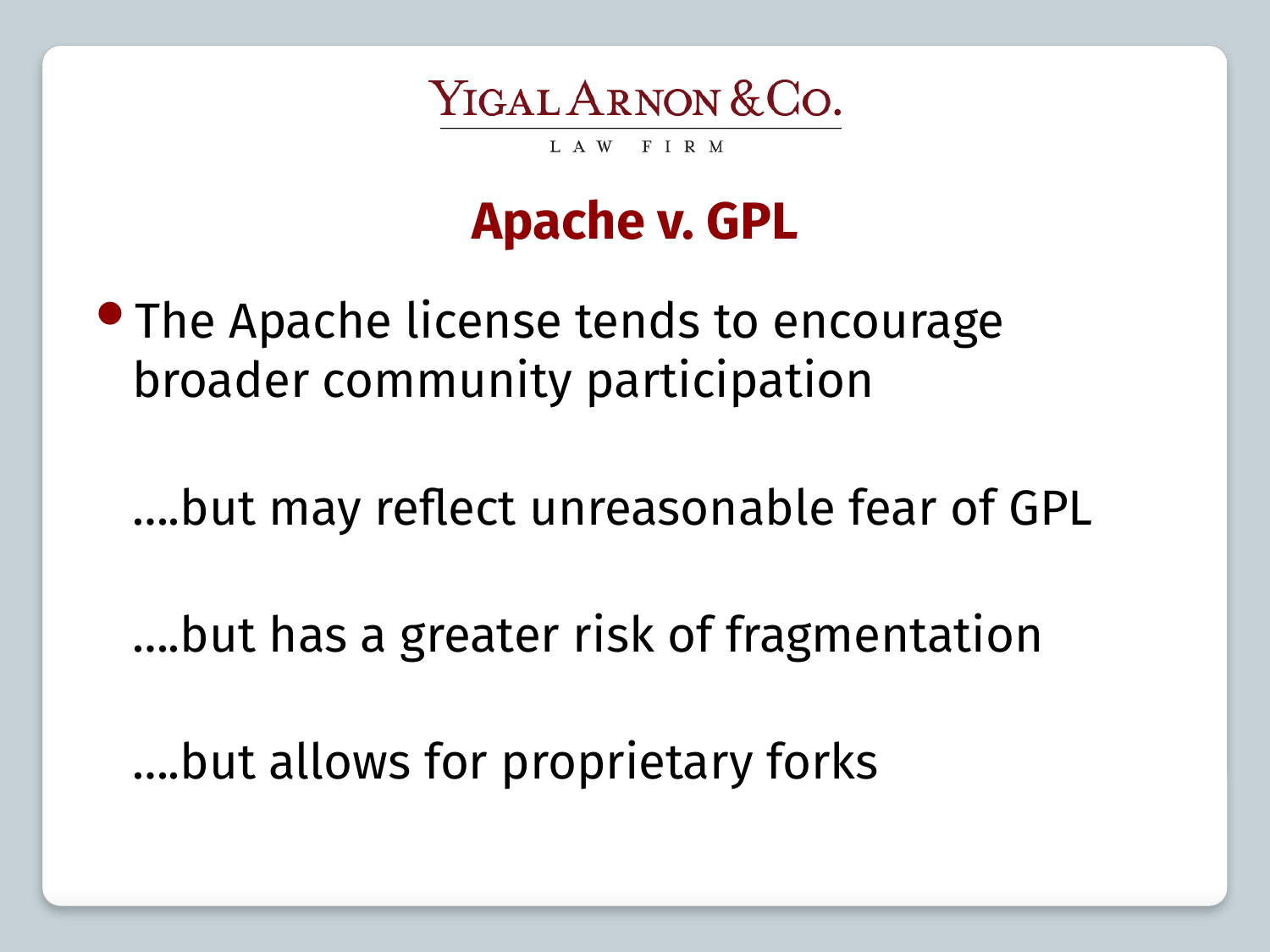

# Apache v. GPL
The Apache license tends to encourage broader community participation

	….but may reflect unreasonable fear of GPL

	….but has a greater risk of fragmentation

	….but allows for proprietary forks